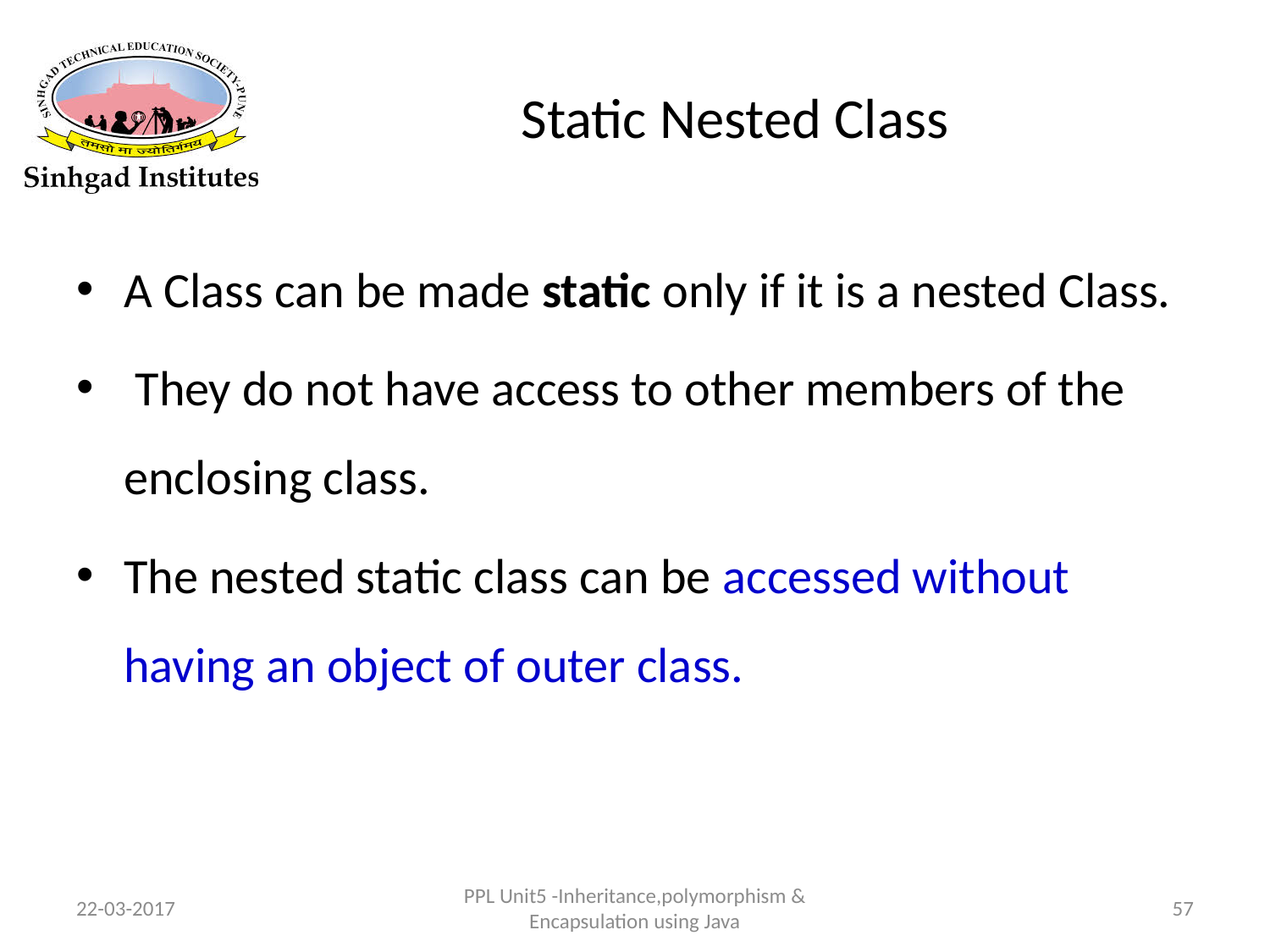

# Static Nested Class
A Class can be made static only if it is a nested Class.
 They do not have access to other members of the enclosing class.
The nested static class can be accessed without having an object of outer class.

22-03-2017
PPL Unit5 -Inheritance,polymorphism & Encapsulation using Java
57